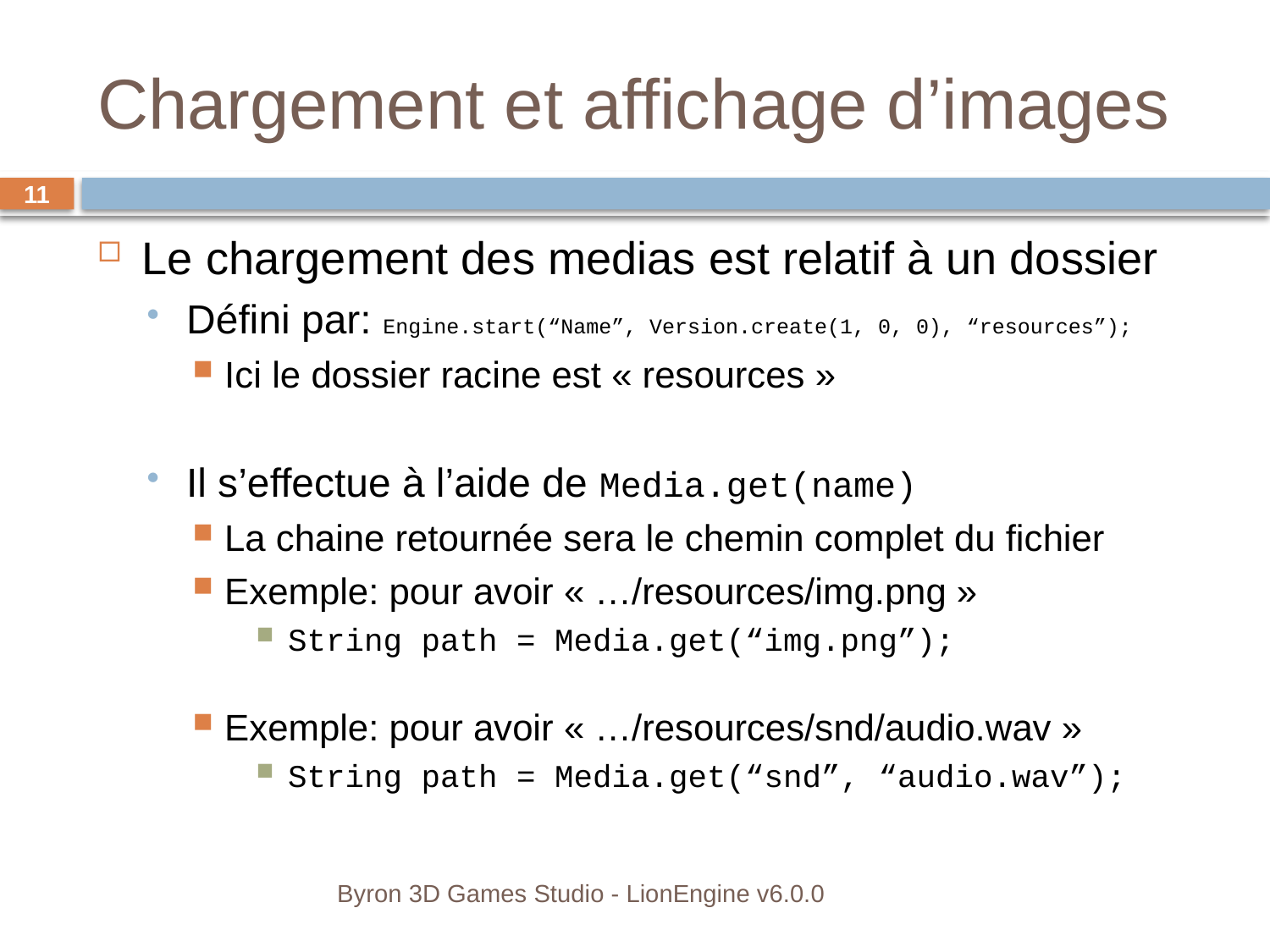

# Chargement et affichage d’images
11
Le chargement des medias est relatif à un dossier
Défini par: Engine.start(“Name”, Version.create(1, 0, 0), “resources”);
Ici le dossier racine est « resources »

Il s’effectue à l’aide de Media.get(name)
La chaine retournée sera le chemin complet du fichier
Exemple: pour avoir « …/resources/img.png »
String path = Media.get(“img.png”);
Exemple: pour avoir « …/resources/snd/audio.wav »
String path = Media.get(“snd”, “audio.wav”);
Byron 3D Games Studio - LionEngine v6.0.0